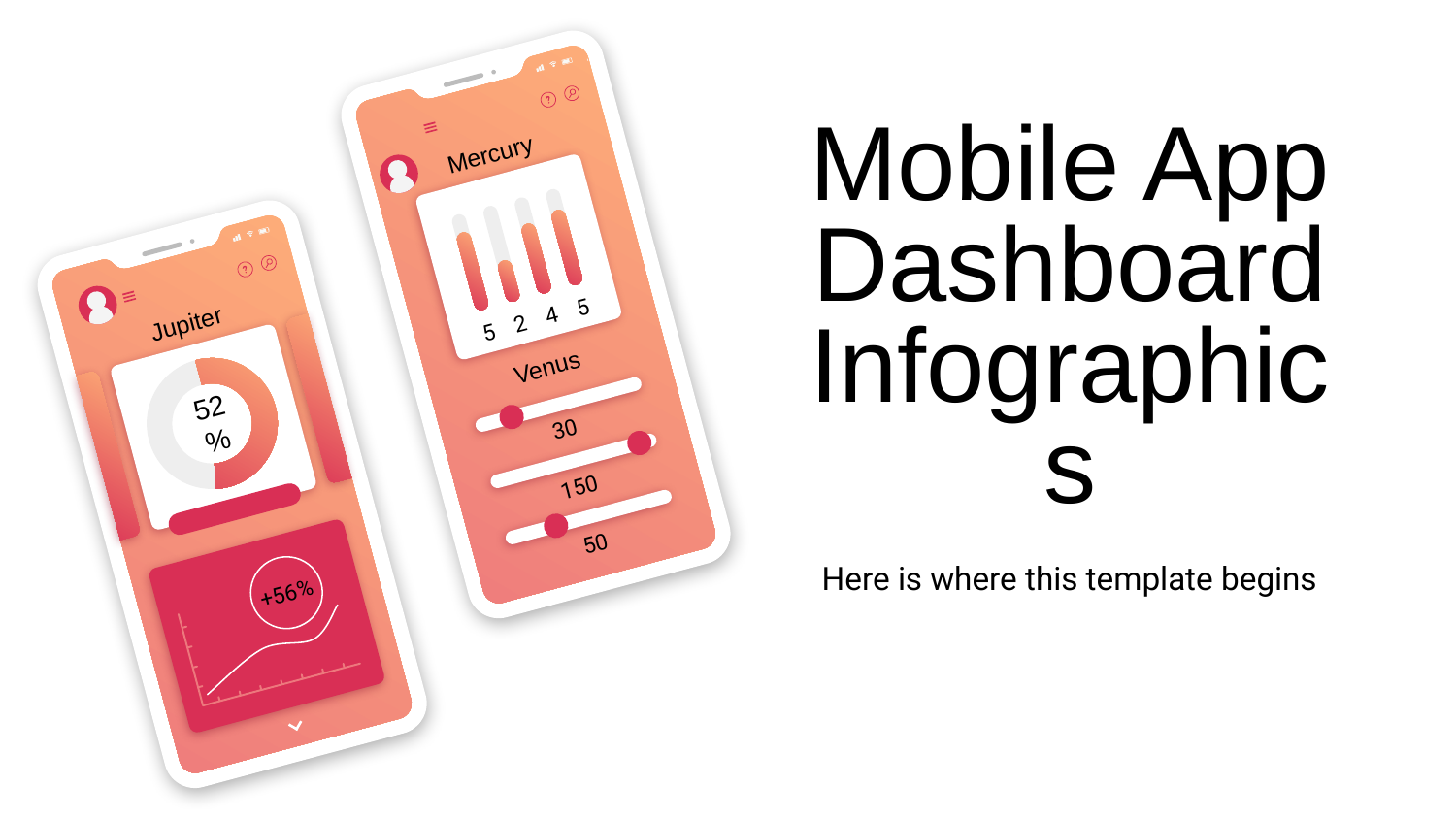

Mercury

5

4

Jupiter
2

5

Venus

52%

30

150

50

+56%

# Mobile App Dashboard Infographics
Here is where this template begins